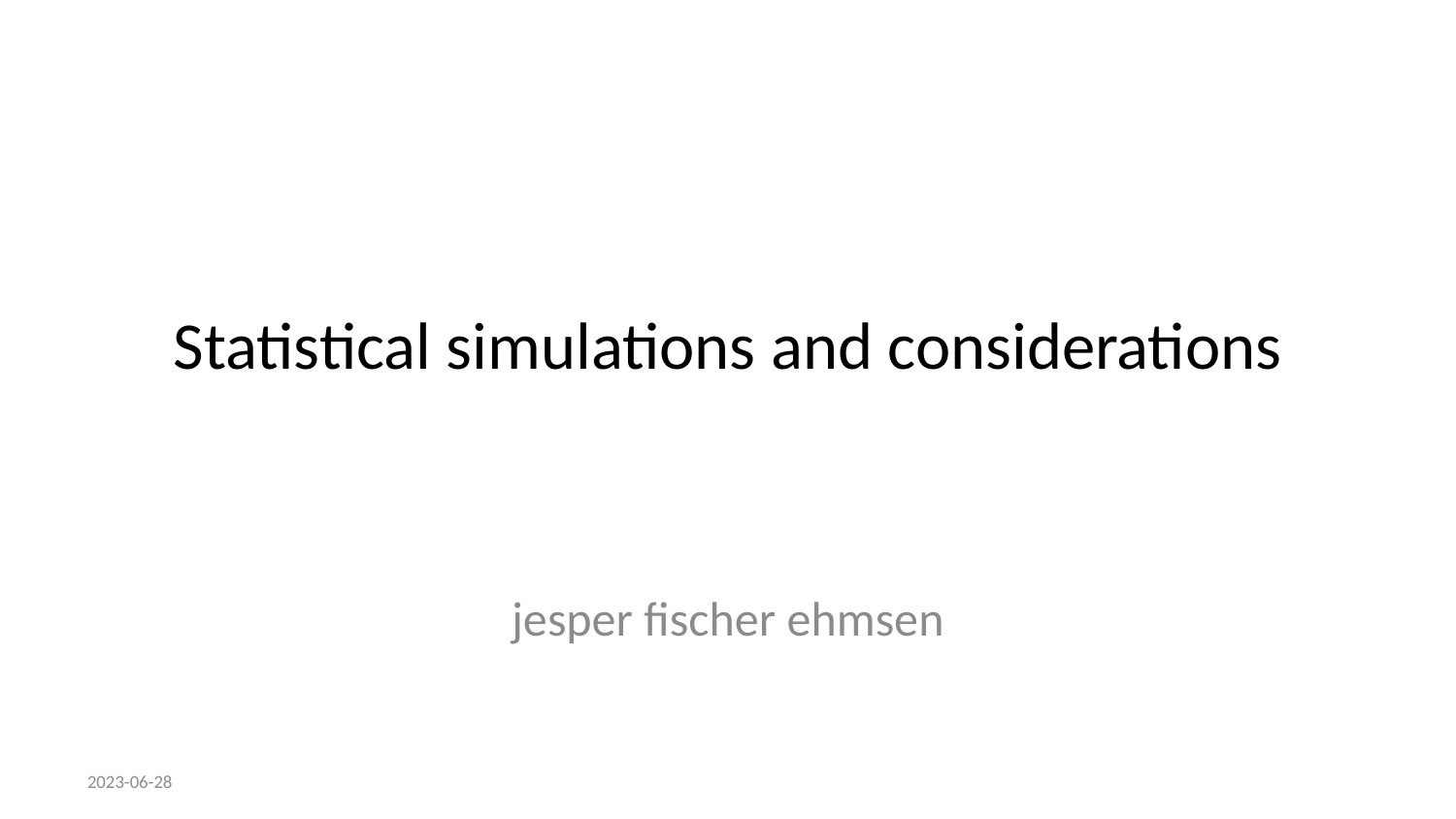

# Statistical simulations and considerations
jesper fischer ehmsen
2023-06-28